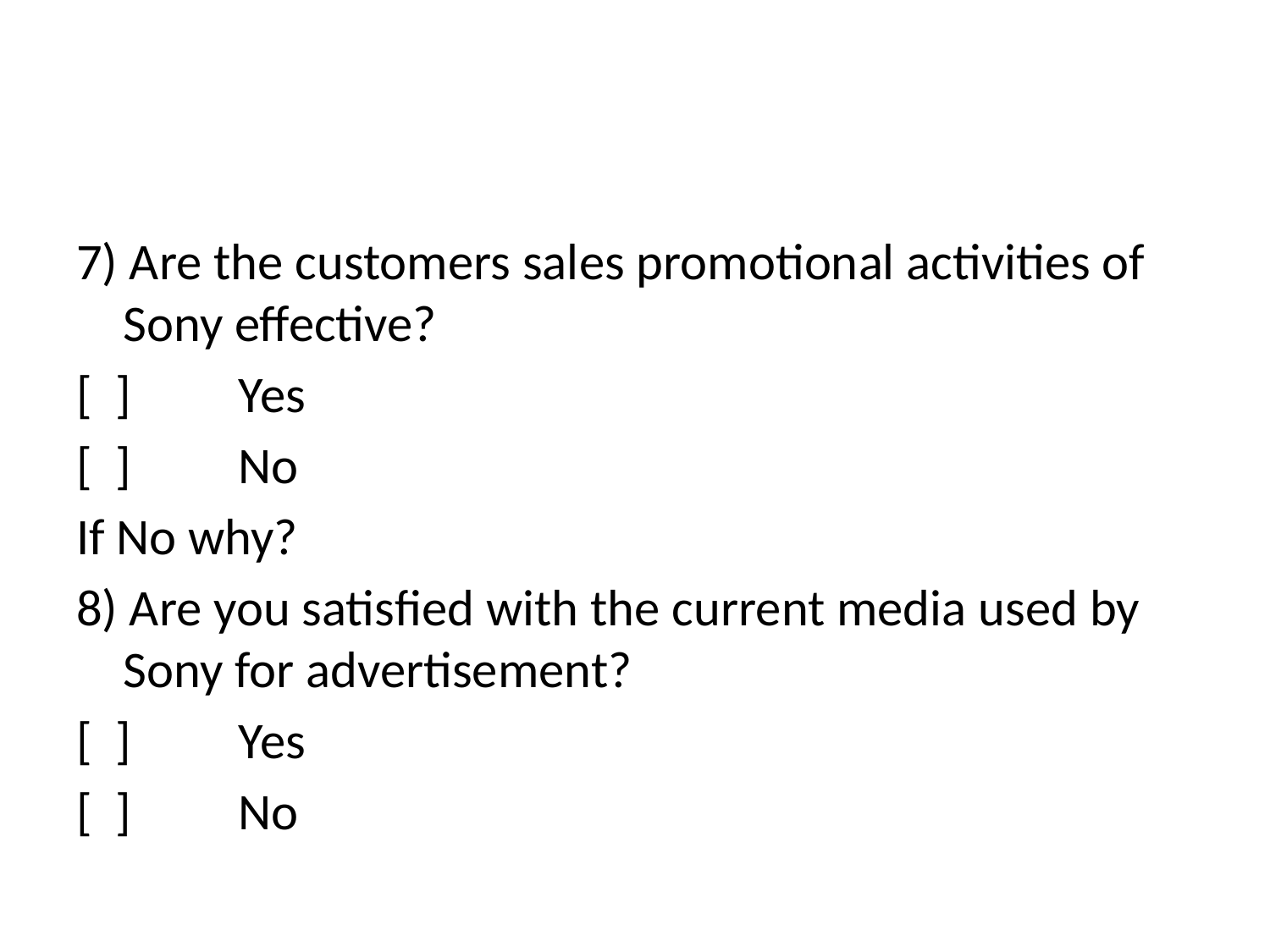

#
7) Are the customers sales promotional activities of Sony effective?
[  ]		Yes
[  ]		No
If No why?
8) Are you satisfied with the current media used by Sony for advertisement?
[  ]		Yes
[  ]		No